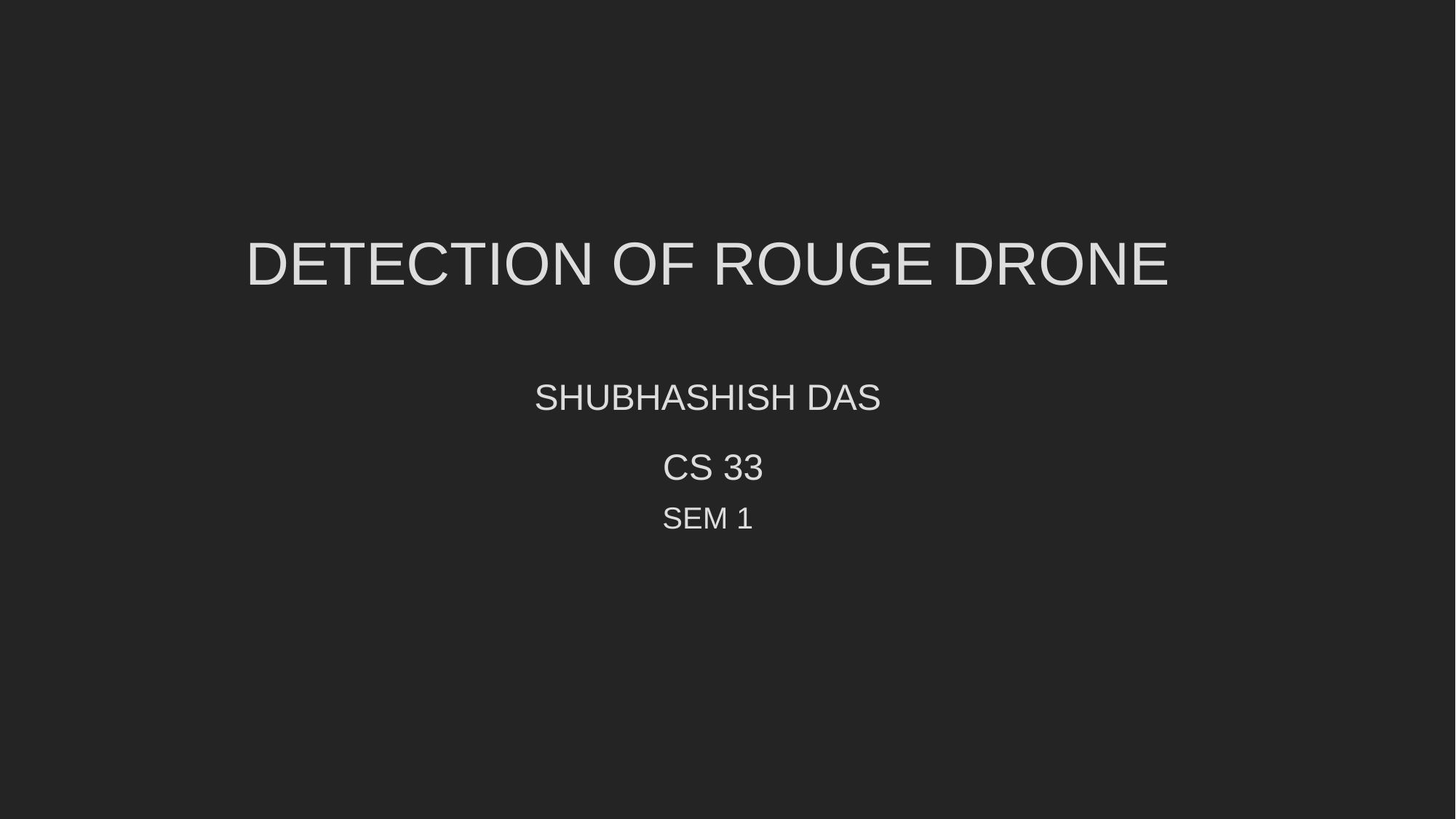

DETECTION OF ROUGE DRONE
SHUBHASHISH DAS
CS 33
SEM 1